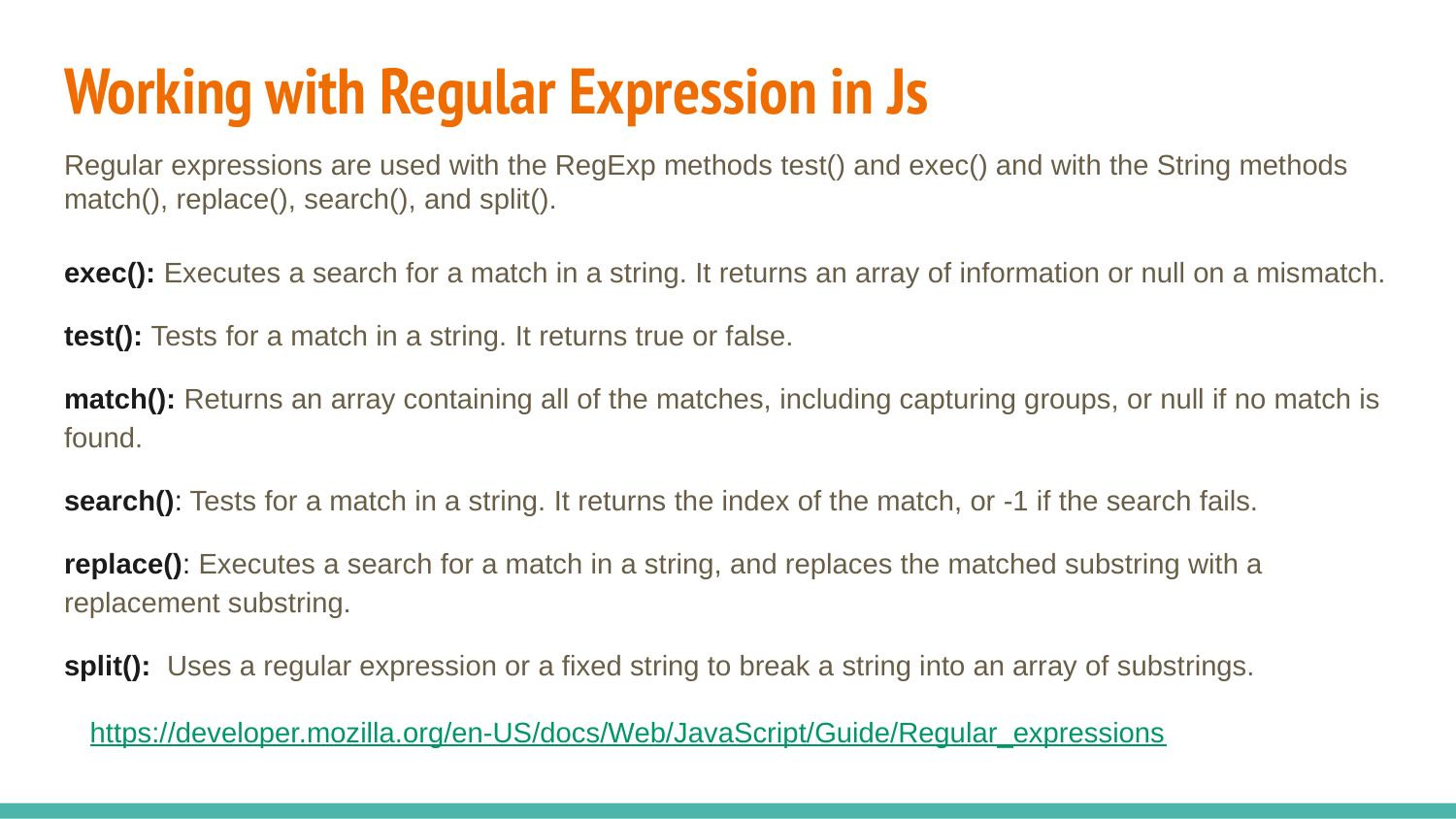

# Working with Regular Expression in Js

Regular expressions are used with the RegExp methods test() and exec() and with the String methods match(), replace(), search(), and split().

exec(): Executes a search for a match in a string. It returns an array of information or null on a mismatch.
test(): Tests for a match in a string. It returns true or false.
match(): Returns an array containing all of the matches, including capturing groups, or null if no match is found.
search(): Tests for a match in a string. It returns the index of the match, or -1 if the search fails.
replace(): Executes a search for a match in a string, and replaces the matched substring with a replacement substring.
split():  Uses a regular expression or a fixed string to break a string into an array of substrings.

https://developer.mozilla.org/en-US/docs/Web/JavaScript/Guide/Regular_expressions